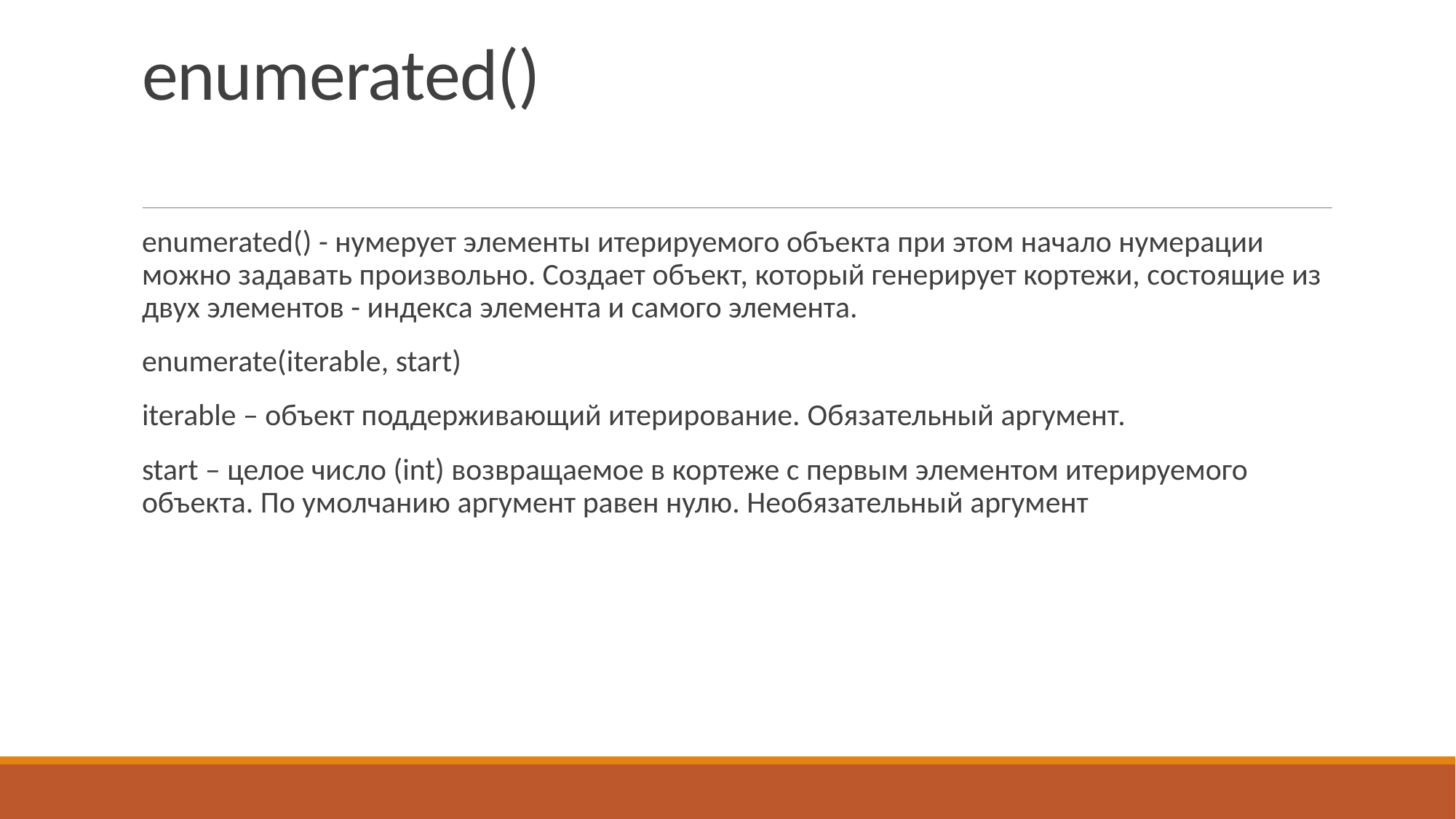

# enumerated()
enumerated() - нумерует элементы итерируемого объекта при этом начало нумерации можно задавать произвольно. Создает объект, который генерирует кортежи, состоящие из двух элементов - индекса элемента и самого элемента.
enumerate(iterable, start)
iterable – объект поддерживающий итерирование. Обязательный аргумент.
start – целое число (int) возвращаемое в кортеже с первым элементом итерируемого объекта. По умолчанию аргумент равен нулю. Необязательный аргумент